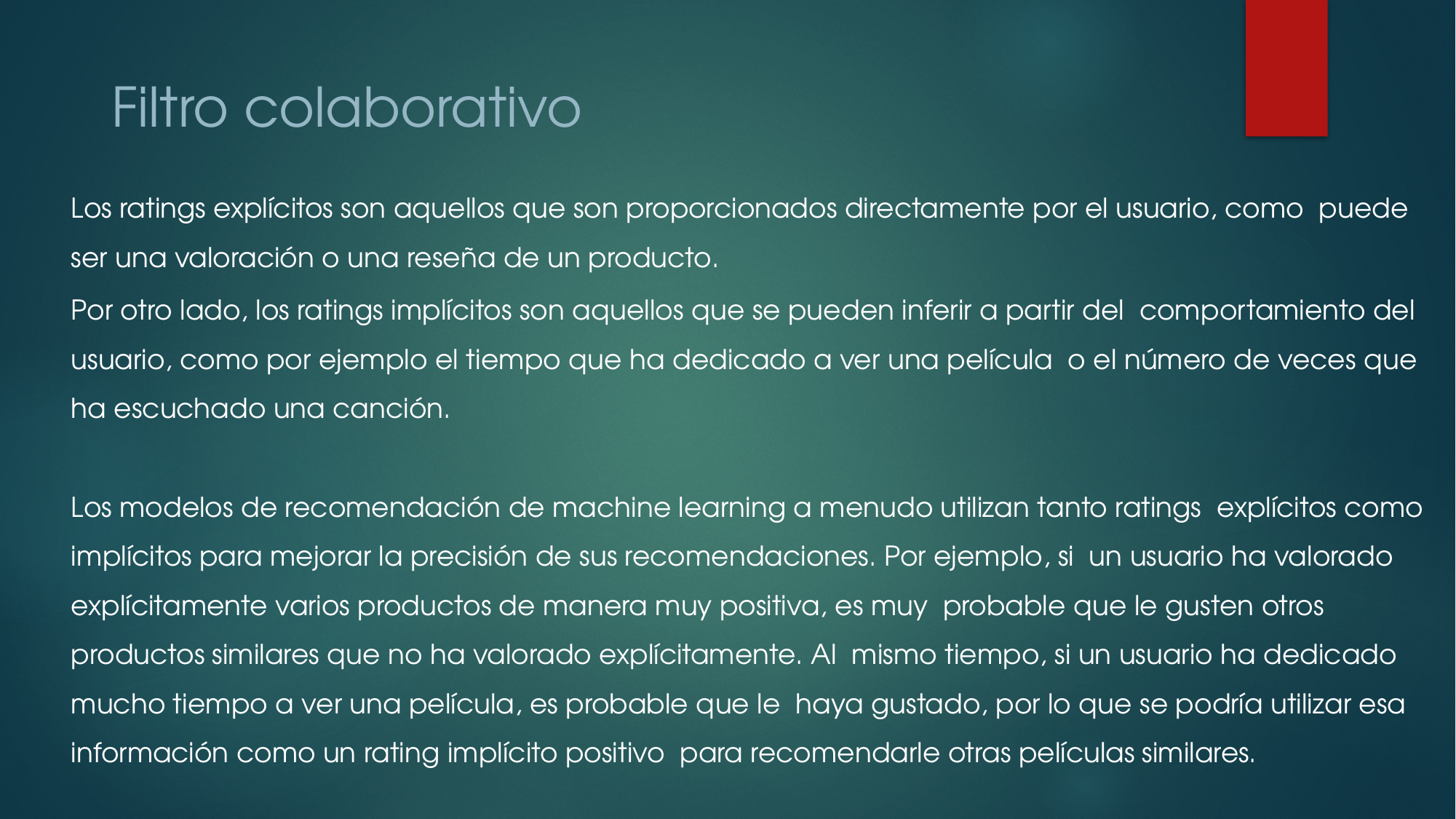

Filtro colaborativo
Los ratings explícitos son aquellos que son proporcionados directamente por el usuario, como  puede ser una valoración o una reseña de un producto.
Por otro lado, los ratings implícitos son aquellos que se pueden inferir a partir del  comportamiento del usuario, como por ejemplo el tiempo que ha dedicado a ver una película  o el número de veces que ha escuchado una canción.

Los modelos de recomendación de machine learning a menudo utilizan tanto ratings  explícitos como implícitos para mejorar la precisión de sus recomendaciones. Por ejemplo, si  un usuario ha valorado explícitamente varios productos de manera muy positiva, es muy  probable que le gusten otros productos similares que no ha valorado explícitamente. Al  mismo tiempo, si un usuario ha dedicado mucho tiempo a ver una película, es probable que le  haya gustado, por lo que se podría utilizar esa información como un rating implícito positivo  para recomendarle otras películas similares.